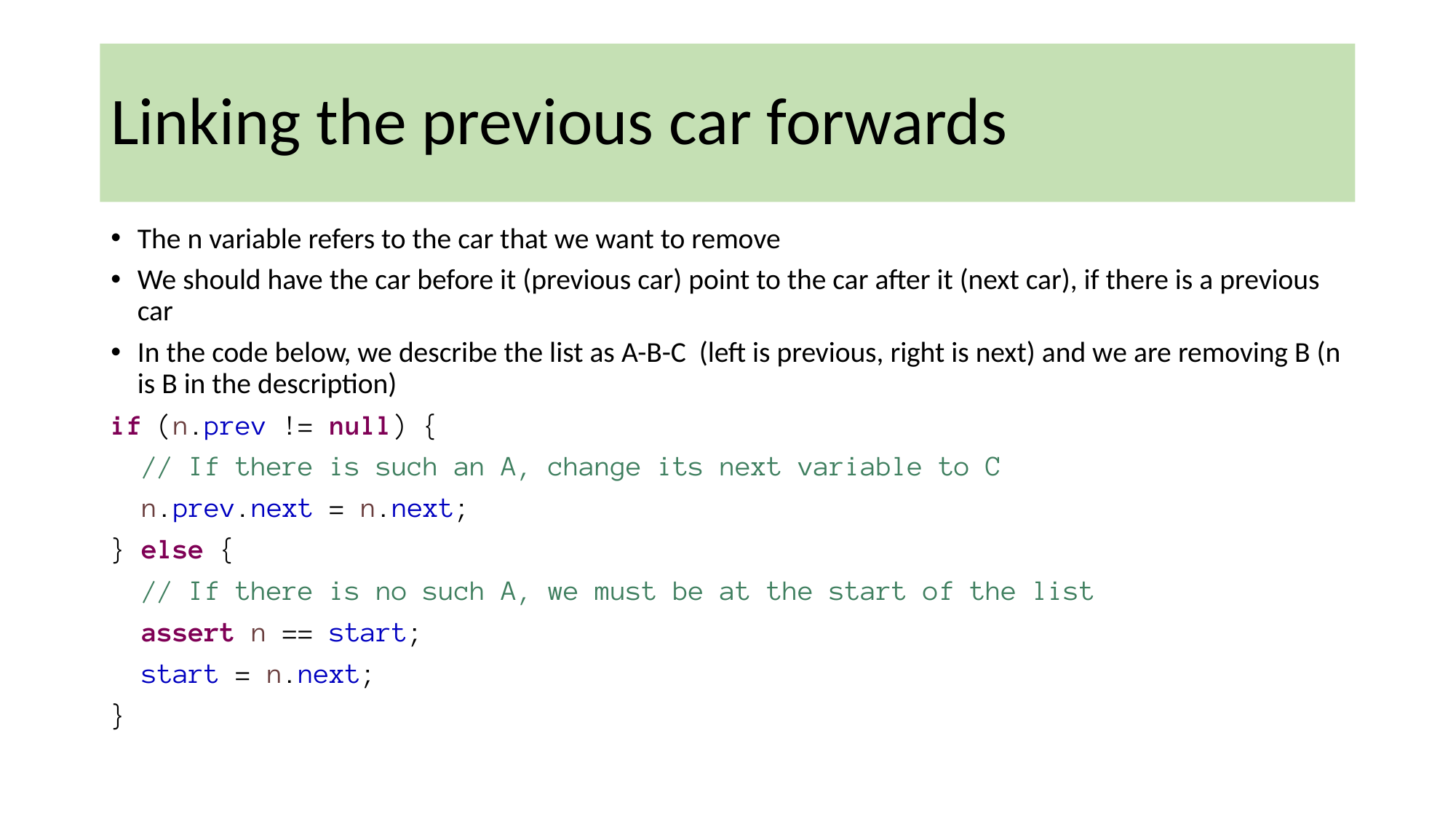

# Linking the previous car forwards
The n variable refers to the car that we want to remove
We should have the car before it (previous car) point to the car after it (next car), if there is a previous car
In the code below, we describe the list as A-B-C  (left is previous, right is next) and we are removing B (n is B in the description)
if (n.prev != null) {
  // If there is such an A, change its next variable to C
  n.prev.next = n.next;
} else {
  // If there is no such A, we must be at the start of the list
  assert n == start;
  start = n.next;
}